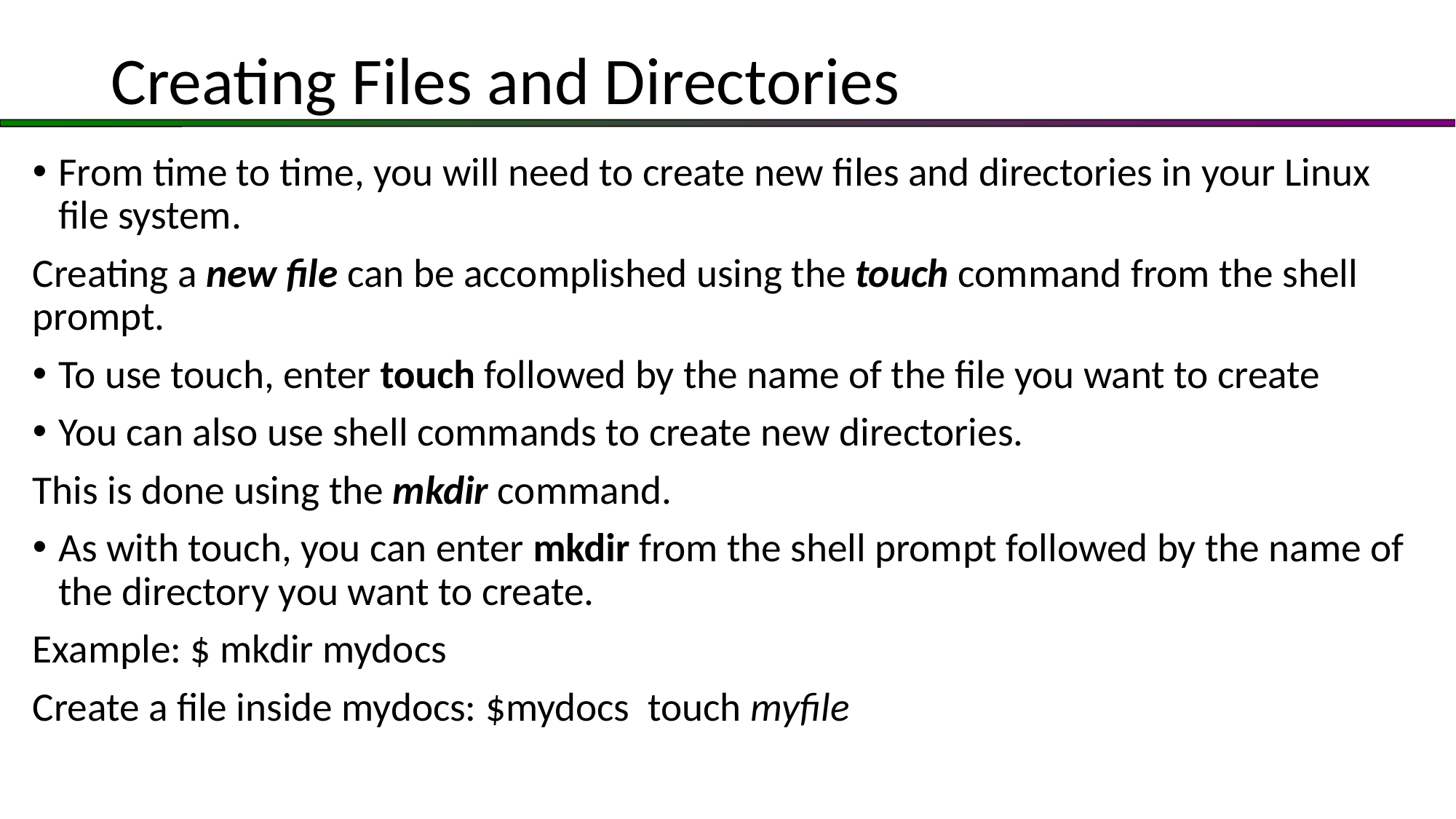

# Creating Files and Directories

From time to time, you will need to create new files and directories in your Linux file system.
Creating a new file can be accomplished using the touch command from the shell prompt.
To use touch, enter touch followed by the name of the file you want to create
You can also use shell commands to create new directories.
This is done using the mkdir command.
As with touch, you can enter mkdir from the shell prompt followed by the name of the directory you want to create.
Example: $ mkdir mydocs
Create a file inside mydocs: $mydocs  touch myfile